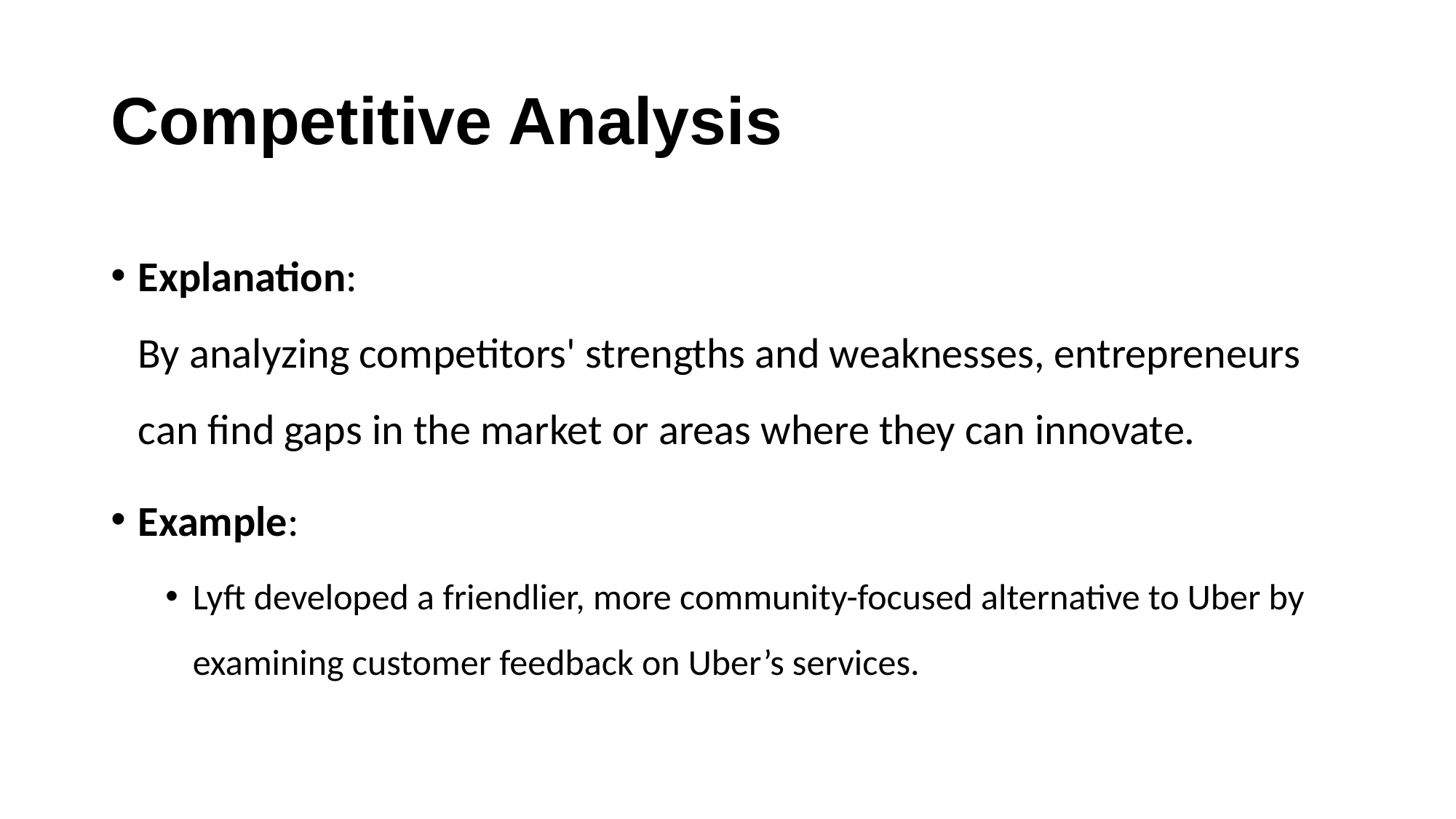

# Competitive Analysis
Explanation:
By analyzing competitors' strengths and weaknesses, entrepreneurs can find gaps in the market or areas where they can innovate.
Example:
Lyft developed a friendlier, more community-focused alternative to Uber by examining customer feedback on Uber’s services.